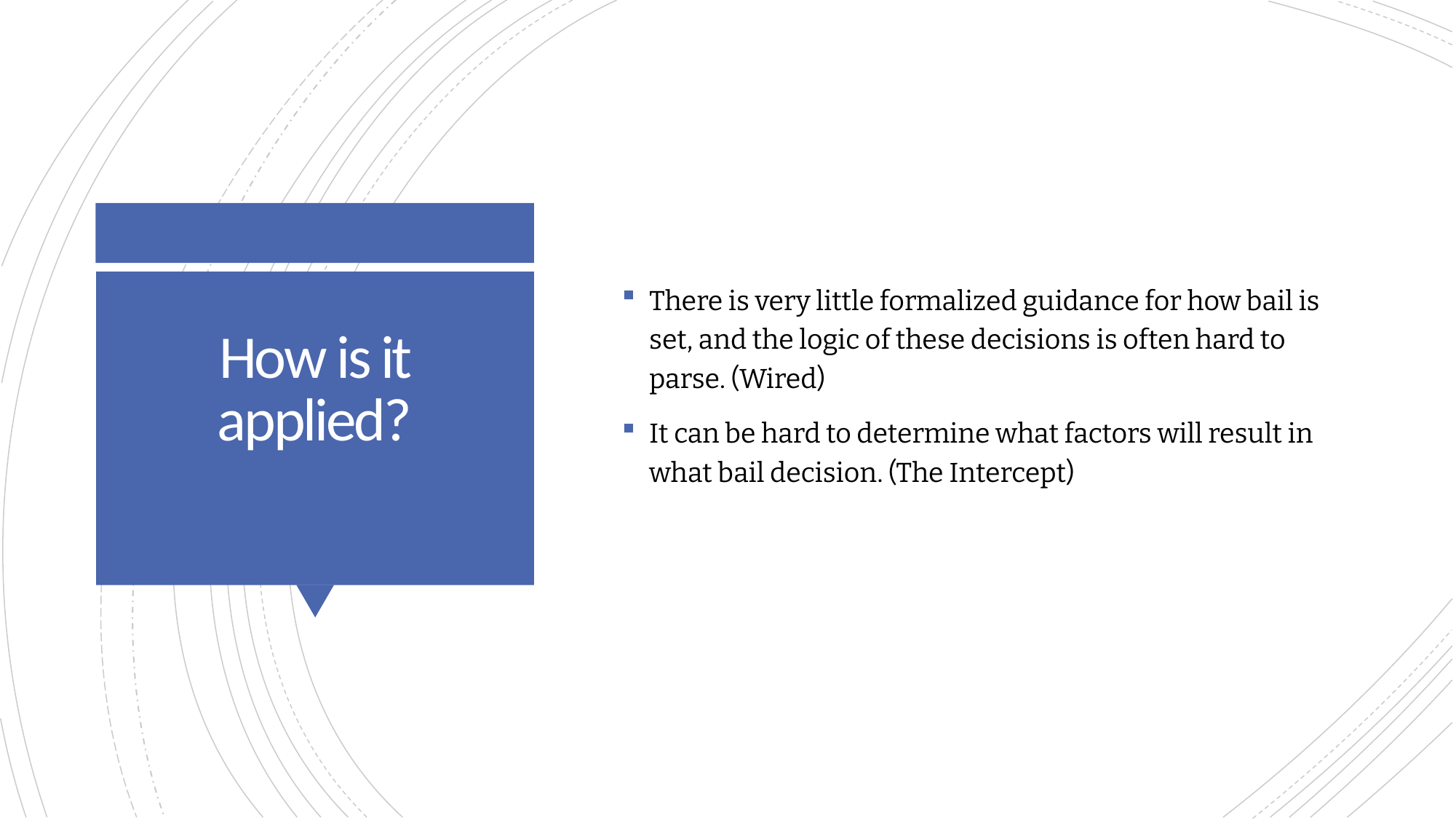

There is very little formalized guidance for how bail is set, and the logic of these decisions is often hard to parse. (Wired)
It can be hard to determine what factors will result in what bail decision. (The Intercept)

# How is it applied?